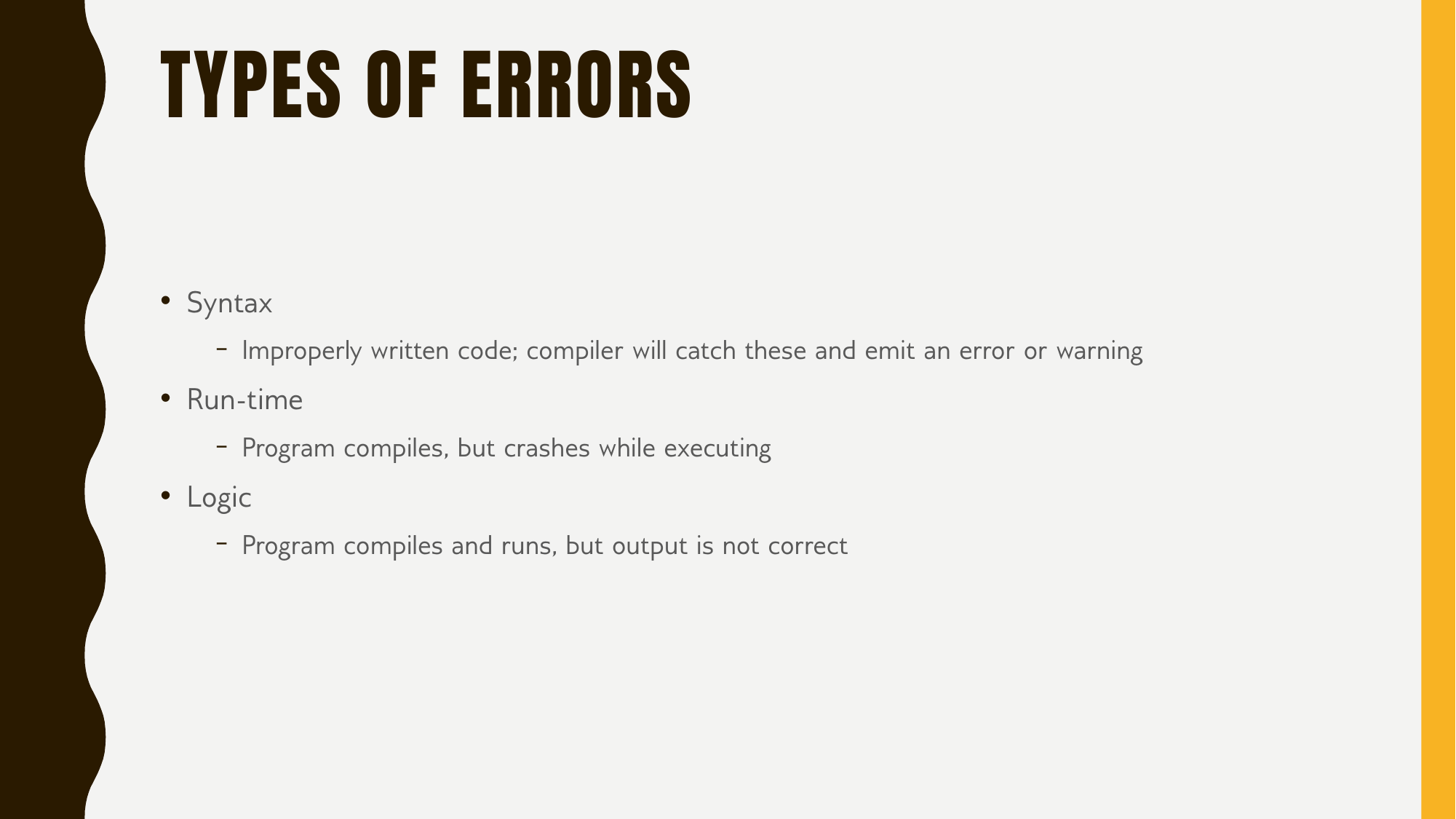

# Types of Errors
Syntax
Improperly written code; compiler will catch these and emit an error or warning
Run-time
Program compiles, but crashes while executing
Logic
Program compiles and runs, but output is not correct